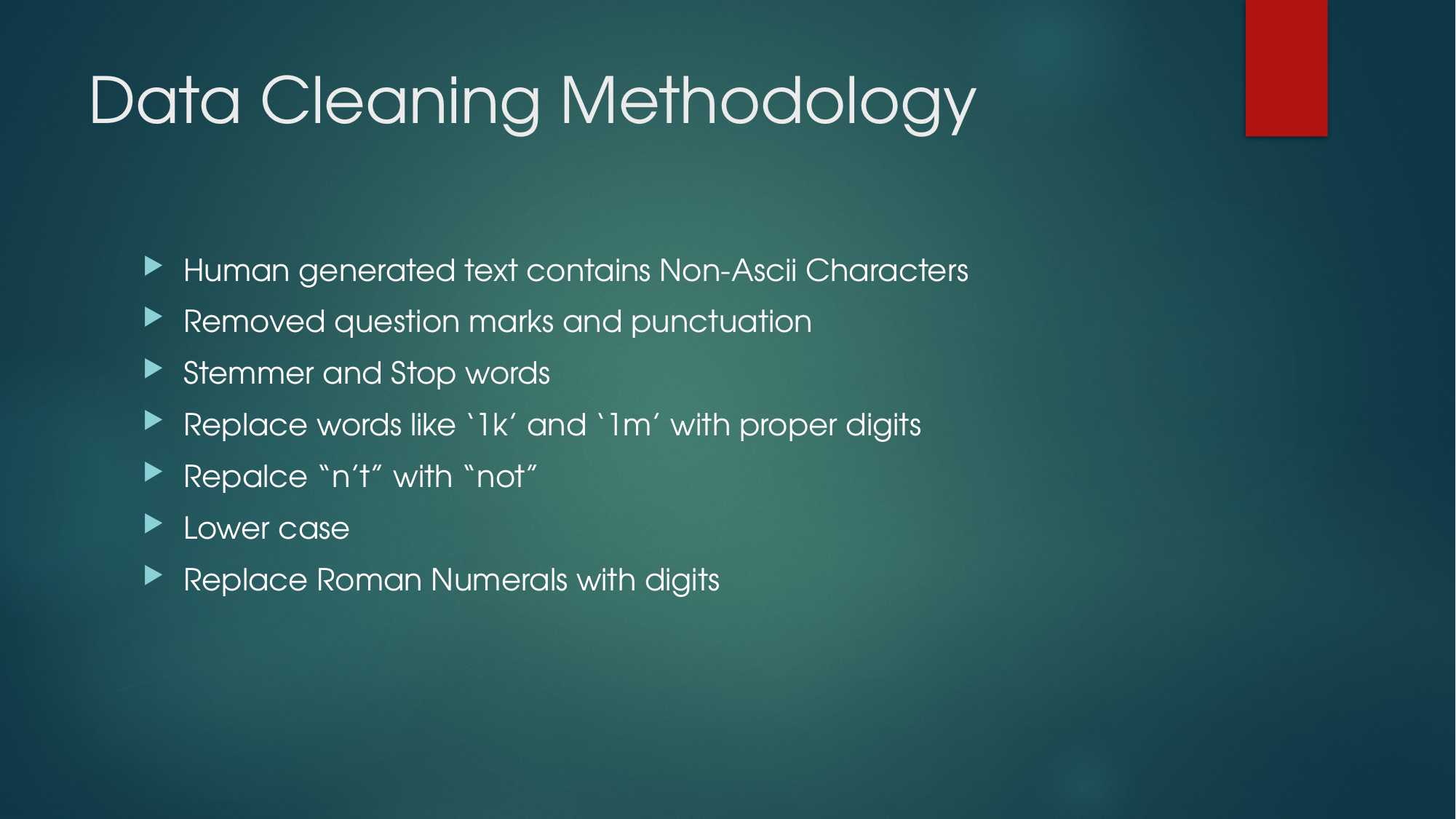

# Data Cleaning Methodology
Human generated text contains Non-Ascii Characters
Removed question marks and punctuation
Stemmer and Stop words
Replace words like ‘1k’ and ‘1m’ with proper digits
Repalce “n’t” with “not”
Lower case
Replace Roman Numerals with digits